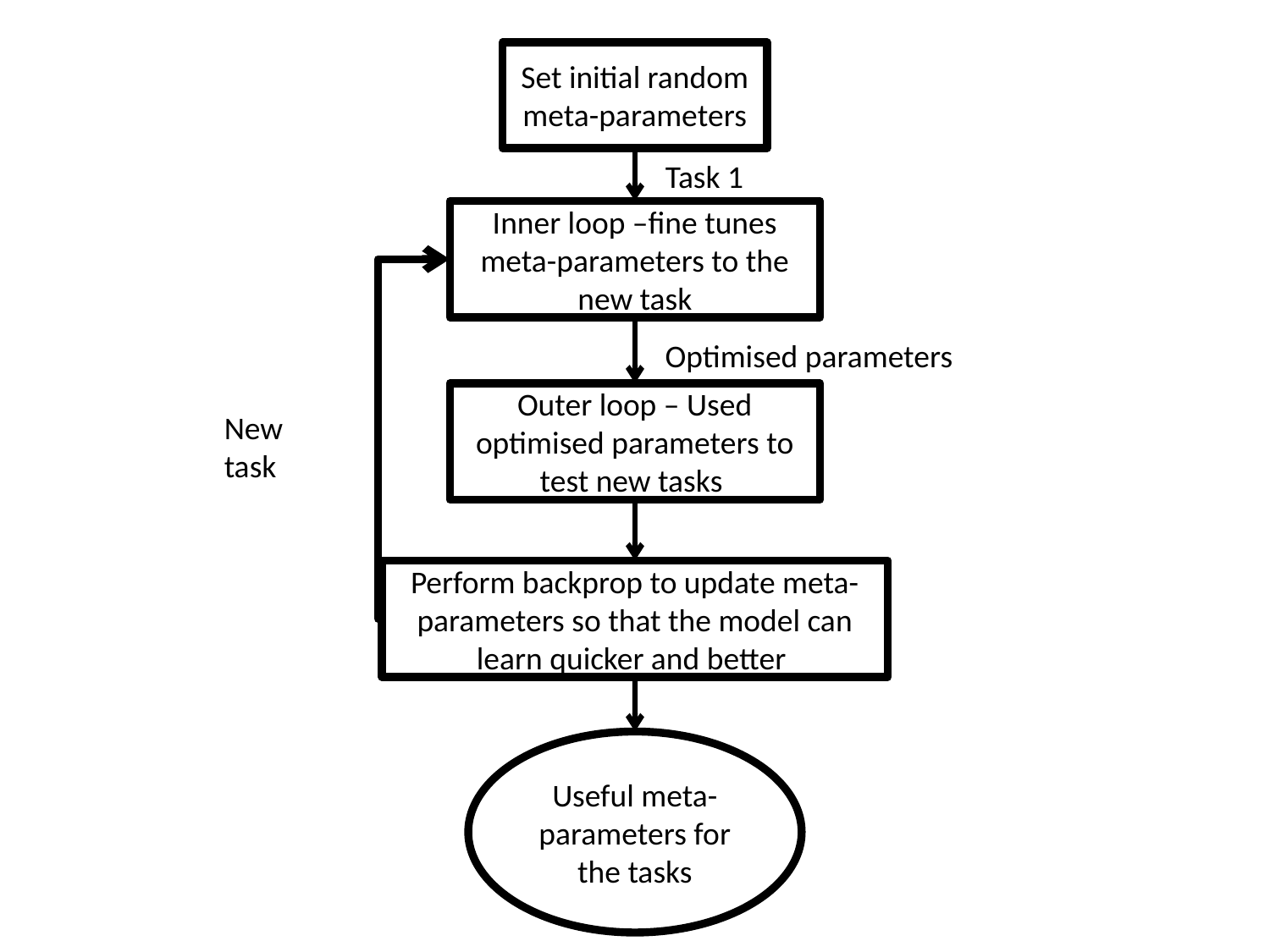

Set initial random meta-parameters
Task 1
Inner loop –fine tunes meta-parameters to the new task
Optimised parameters
Outer loop – Used optimised parameters to test new tasks
New task
Perform backprop to update meta-parameters so that the model can learn quicker and better
Useful meta-parameters for the tasks